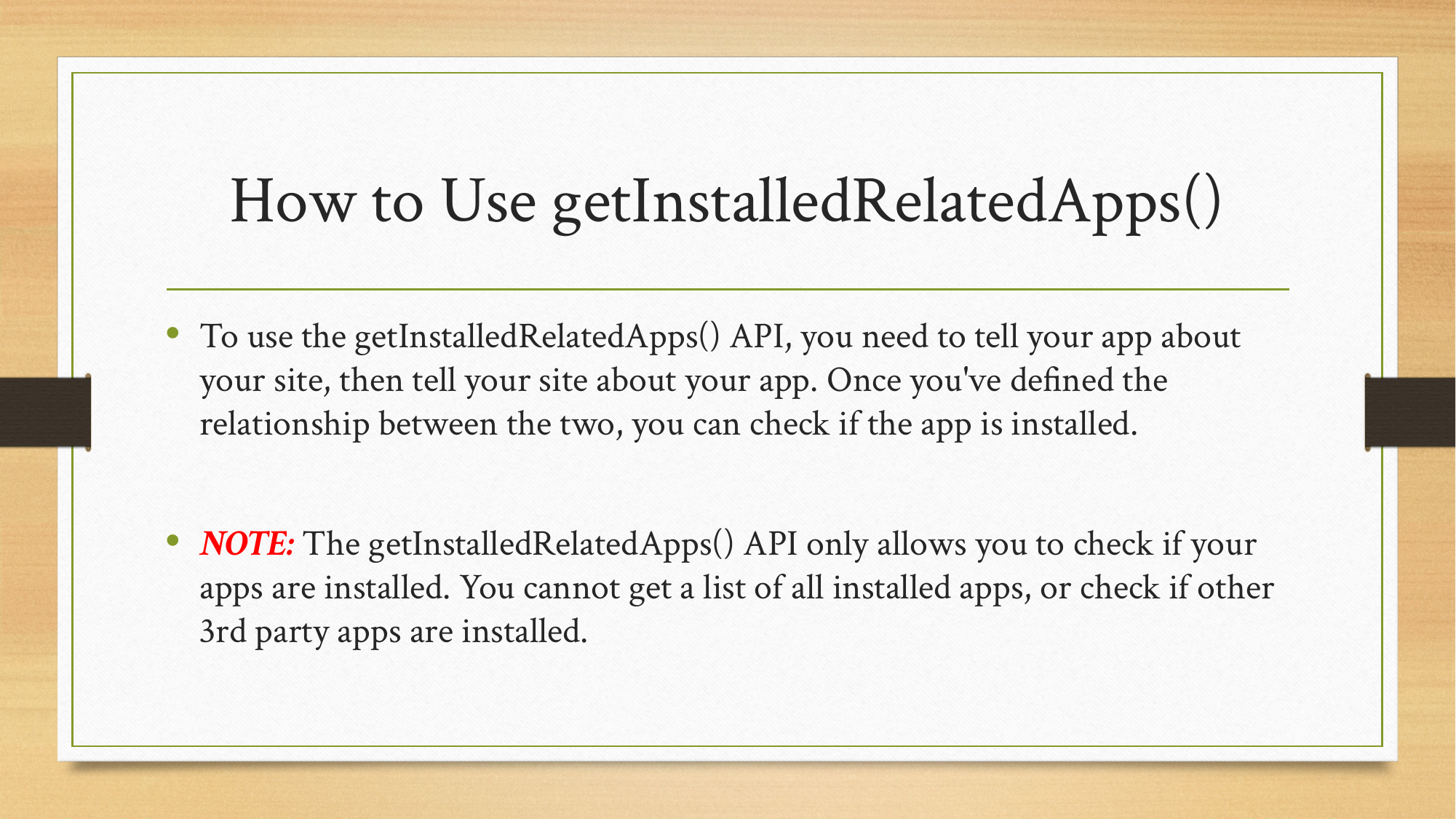

# How to Use getInstalledRelatedApps()
To use the getInstalledRelatedApps() API, you need to tell your app about your site, then tell your site about your app. Once you've defined the relationship between the two, you can check if the app is installed.

NOTE: The getInstalledRelatedApps() API only allows you to check if your apps are installed. You cannot get a list of all installed apps, or check if other 3rd party apps are installed.